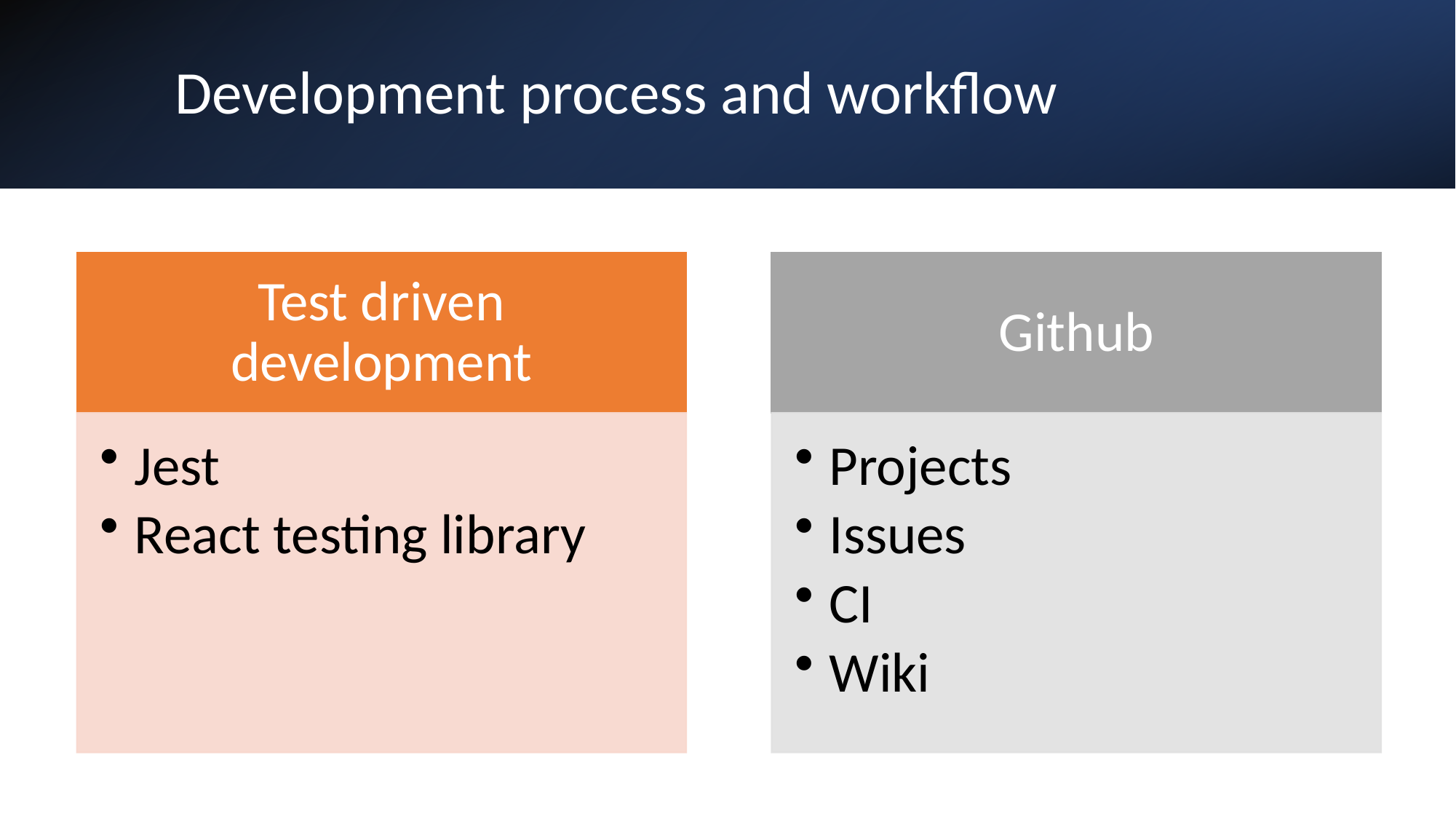

# Development process and workflow
Test driven development
Jest
React testing library
Github
Projects
Issues
CI
Wiki